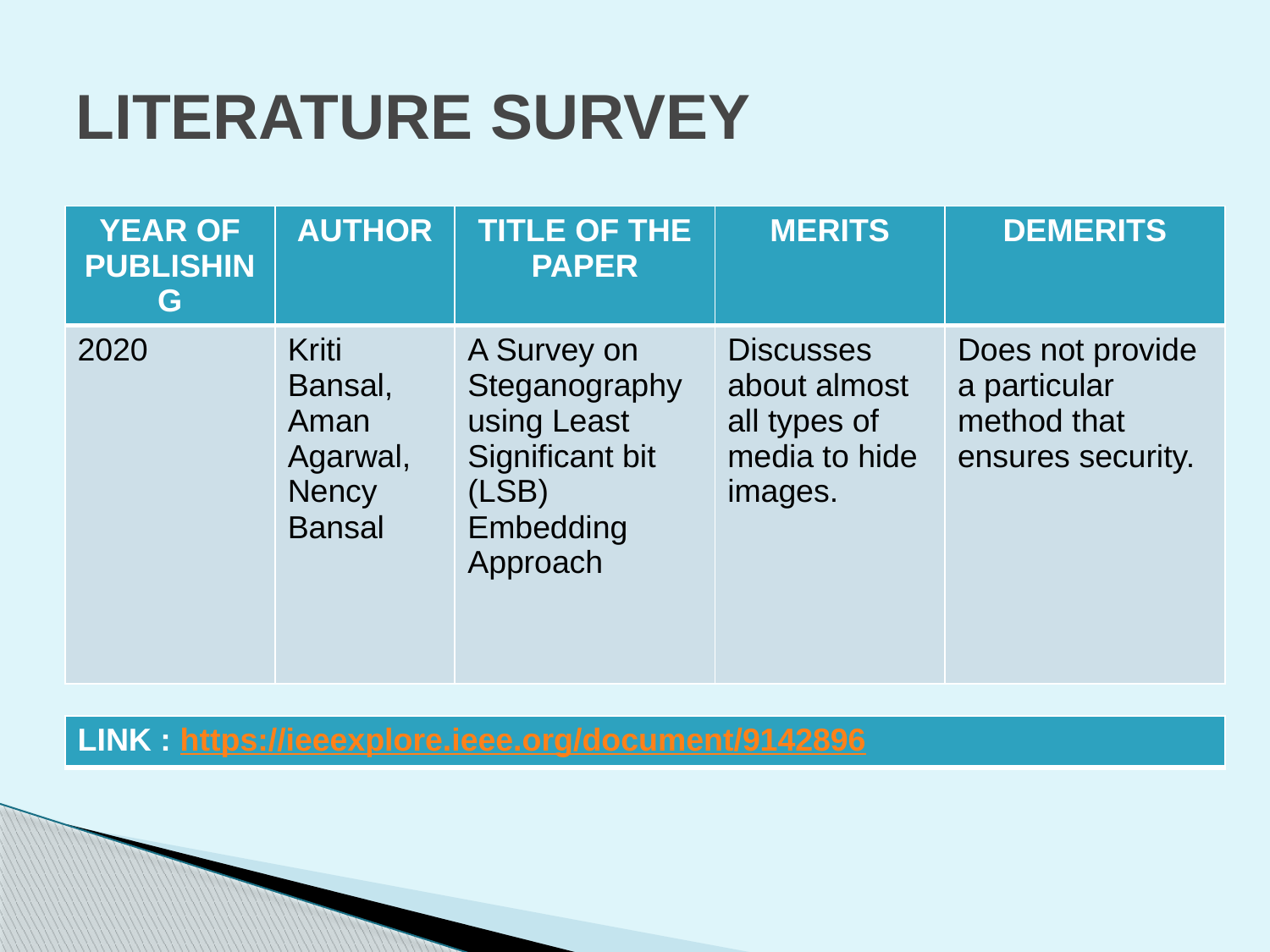

# LITERATURE SURVEY
| YEAR OF PUBLISHING | AUTHOR | TITLE OF THE PAPER | MERITS | DEMERITS |
| --- | --- | --- | --- | --- |
| 2020 | Kriti Bansal, Aman Agarwal, Nency Bansal | A Survey on Steganography using Least Significant bit (LSB) Embedding Approach | Discusses about almost all types of media to hide images. | Does not provide a particular method that ensures security. |
| LINK : https://ieeexplore.ieee.org/document/9142896 |
| --- |